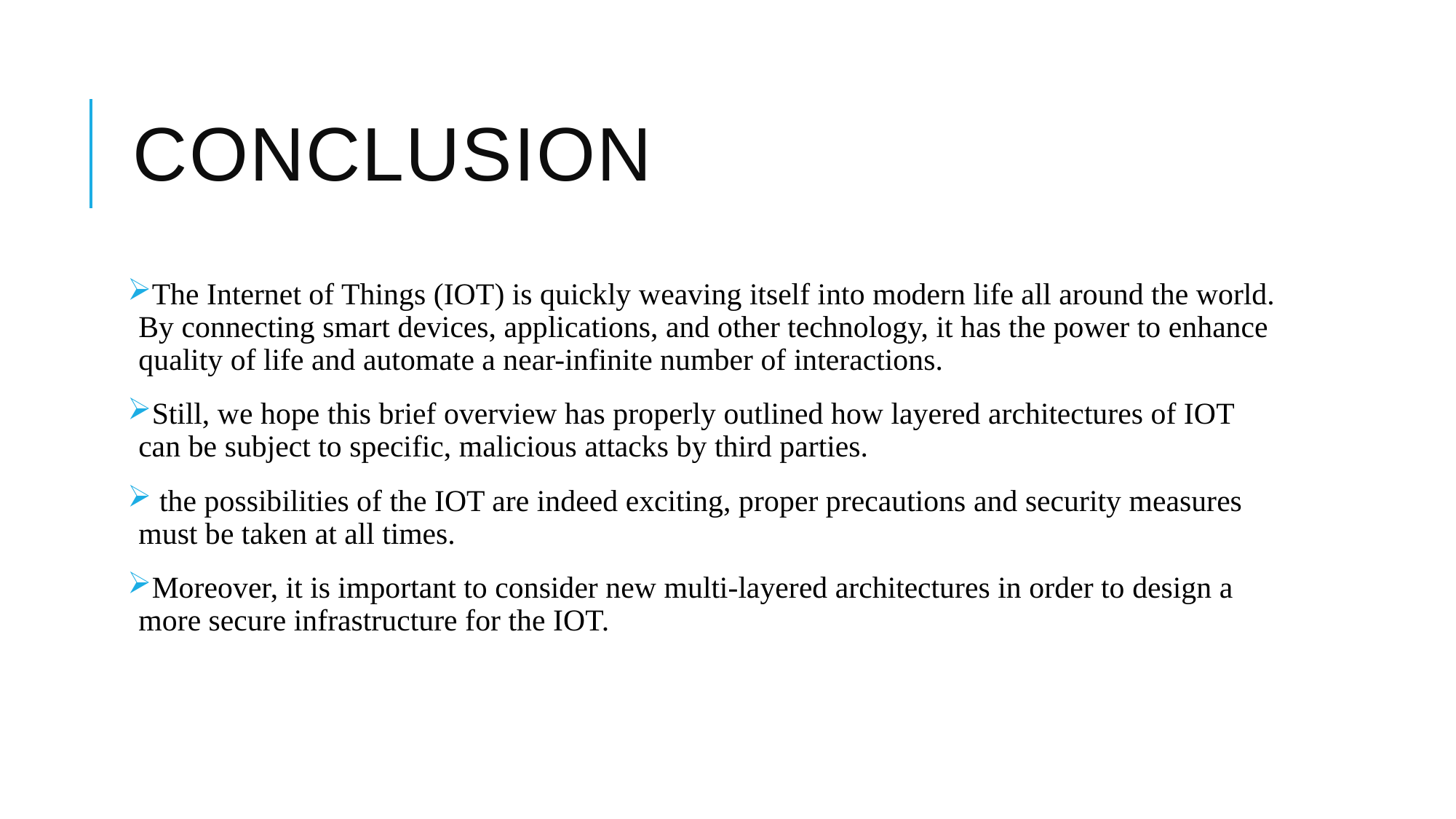

# CONCLUSION
The Internet of Things (IOT) is quickly weaving itself into modern life all around the world. By connecting smart devices, applications, and other technology, it has the power to enhance  quality of life and automate a near-infinite number of interactions.
Still, we hope this brief overview has properly outlined how layered architectures of IOT can be subject to specific, malicious attacks by third parties.
 the possibilities of the IOT are indeed exciting, proper precautions and security measures must be taken at all times.
Moreover, it is important to consider new multi-layered architectures in order to design a more secure infrastructure for the IOT.